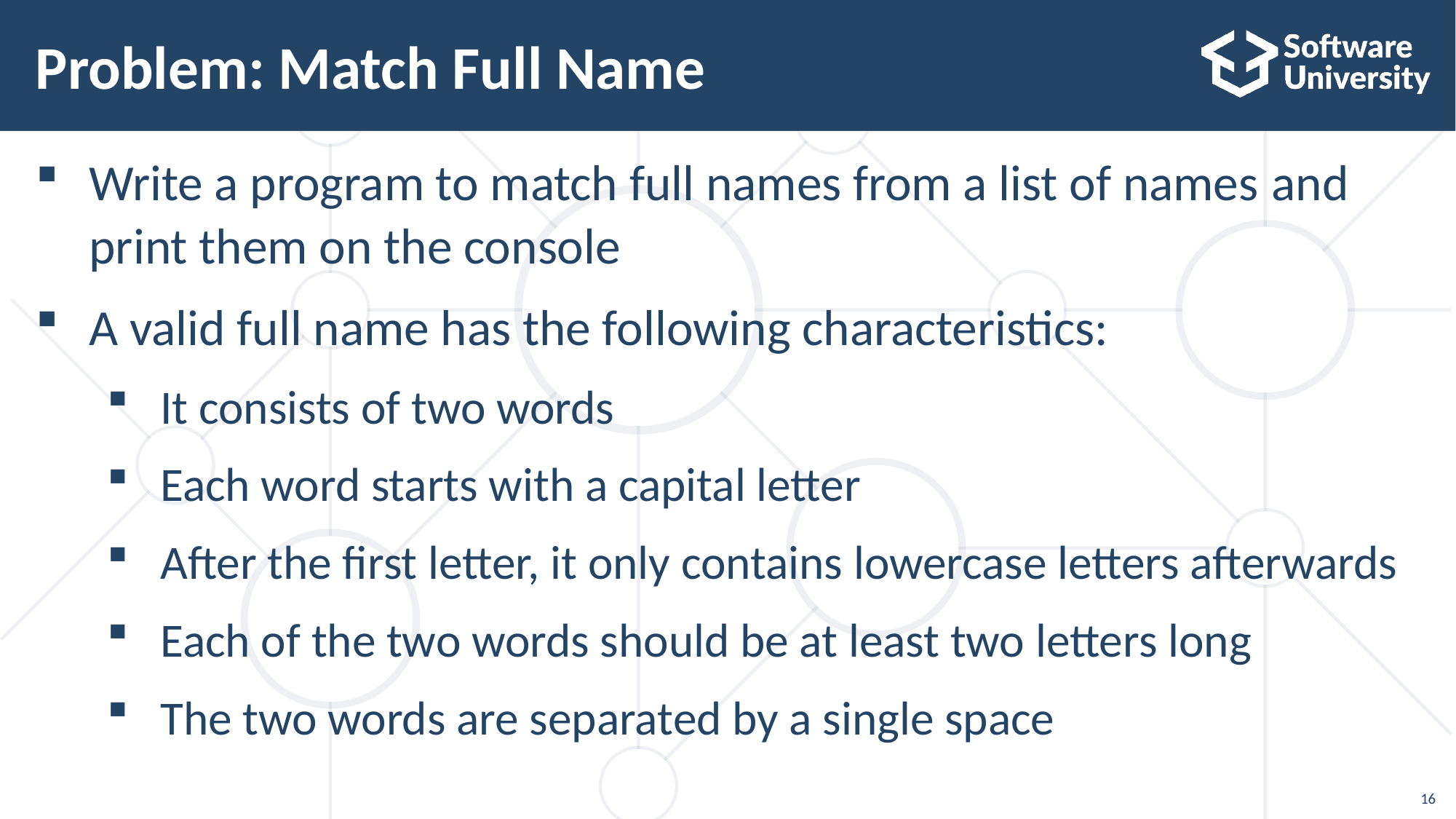

# Problem: Match Full Name
Write a program to match full names from a list of names and print them on the console
A valid full name has the following characteristics:
It consists of two words
Each word starts with a capital letter
After the first letter, it only contains lowercase letters afterwards
Each of the two words should be at least two letters long
The two words are separated by a single space
16